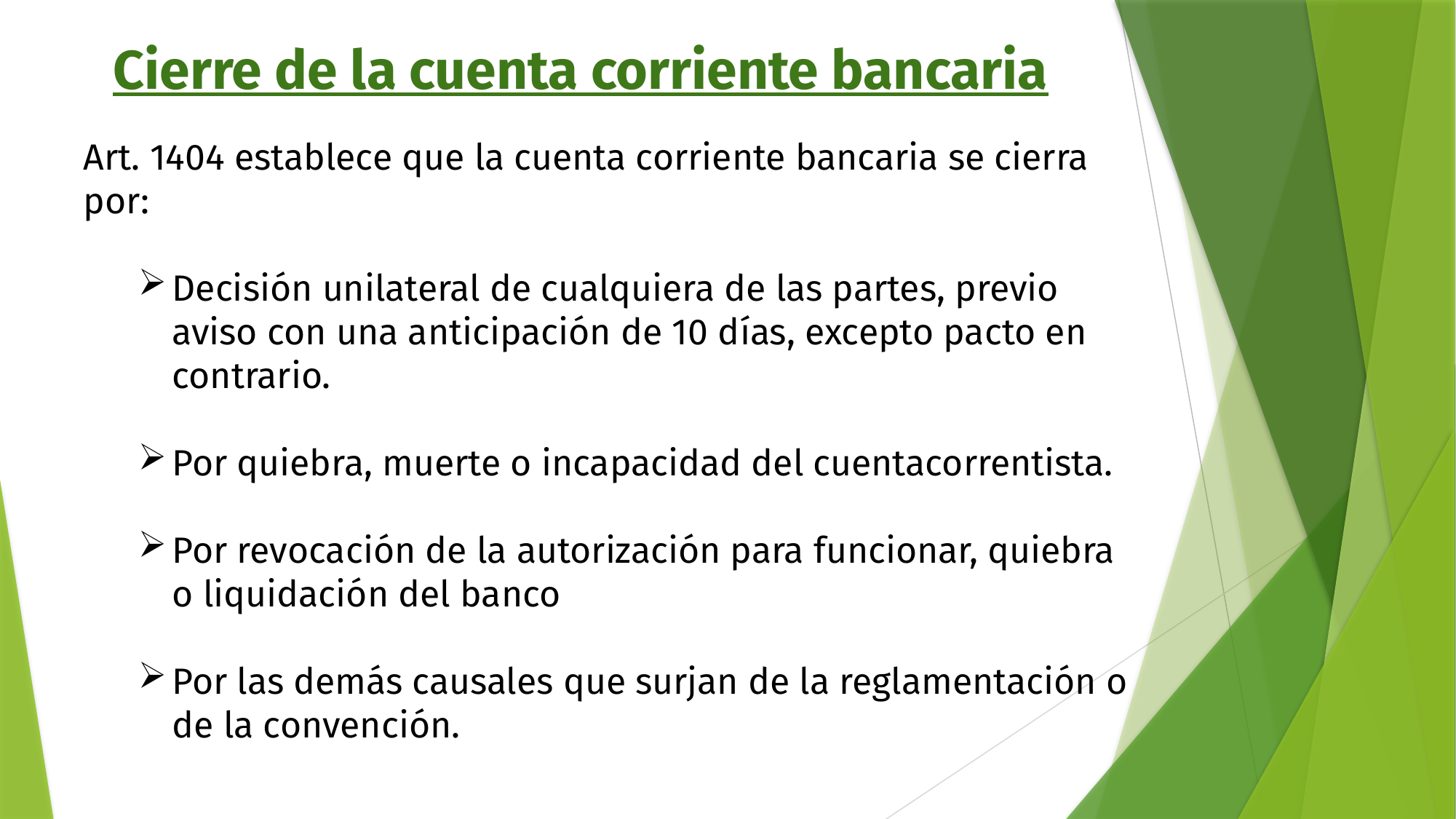

Cierre de la cuenta corriente bancaria

Art. 1404 establece que la cuenta corriente bancaria se cierra por:

Decisión unilateral de cualquiera de las partes, previo aviso con una anticipación de 10 días, excepto pacto en contrario.
Por quiebra, muerte o incapacidad del cuentacorrentista.
Por revocación de la autorización para funcionar, quiebra o liquidación del banco
Por las demás causales que surjan de la reglamentación o de la convención.